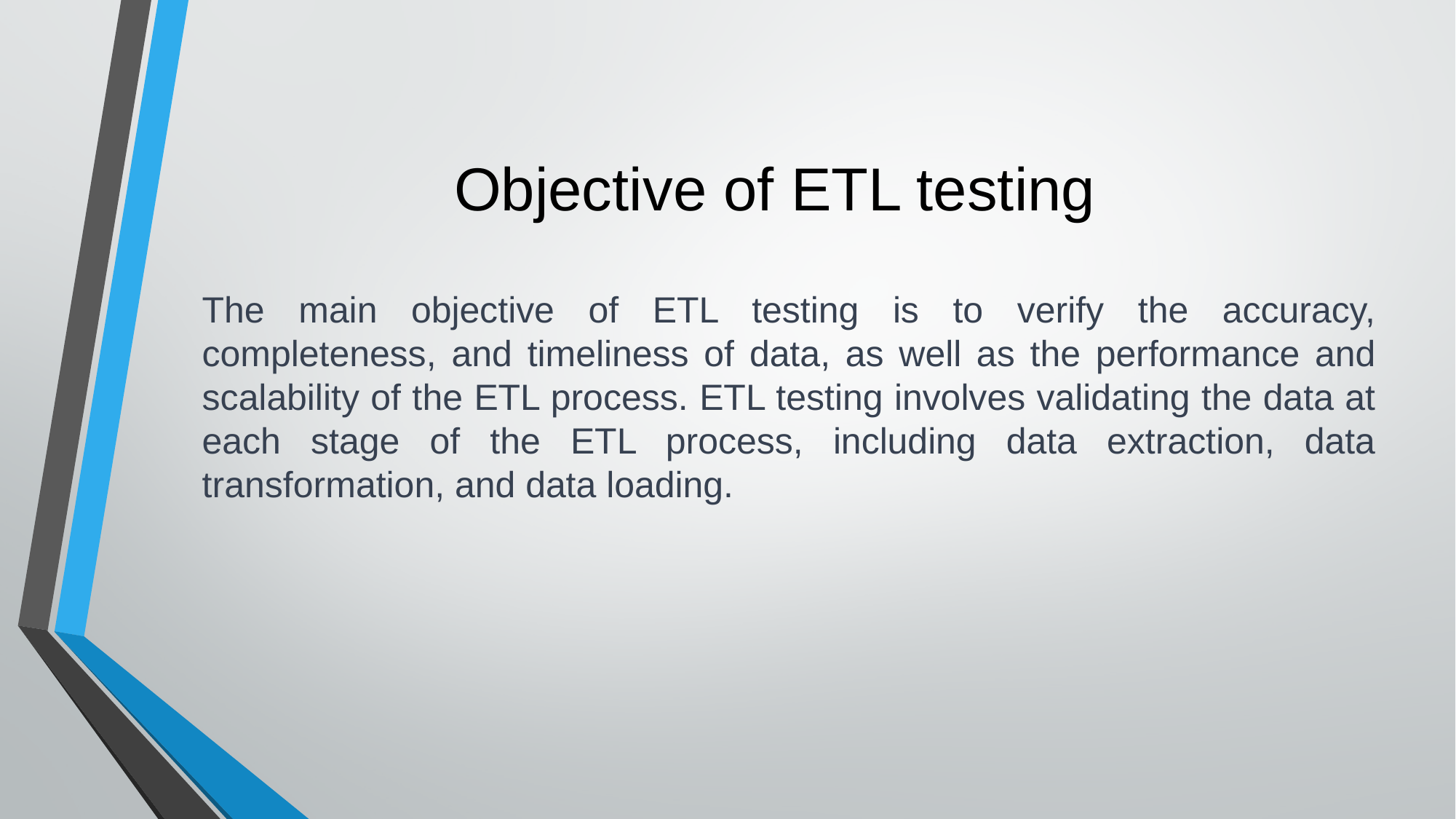

# Objective of ETL testing
The main objective of ETL testing is to verify the accuracy, completeness, and timeliness of data, as well as the performance and scalability of the ETL process. ETL testing involves validating the data at each stage of the ETL process, including data extraction, data transformation, and data loading.